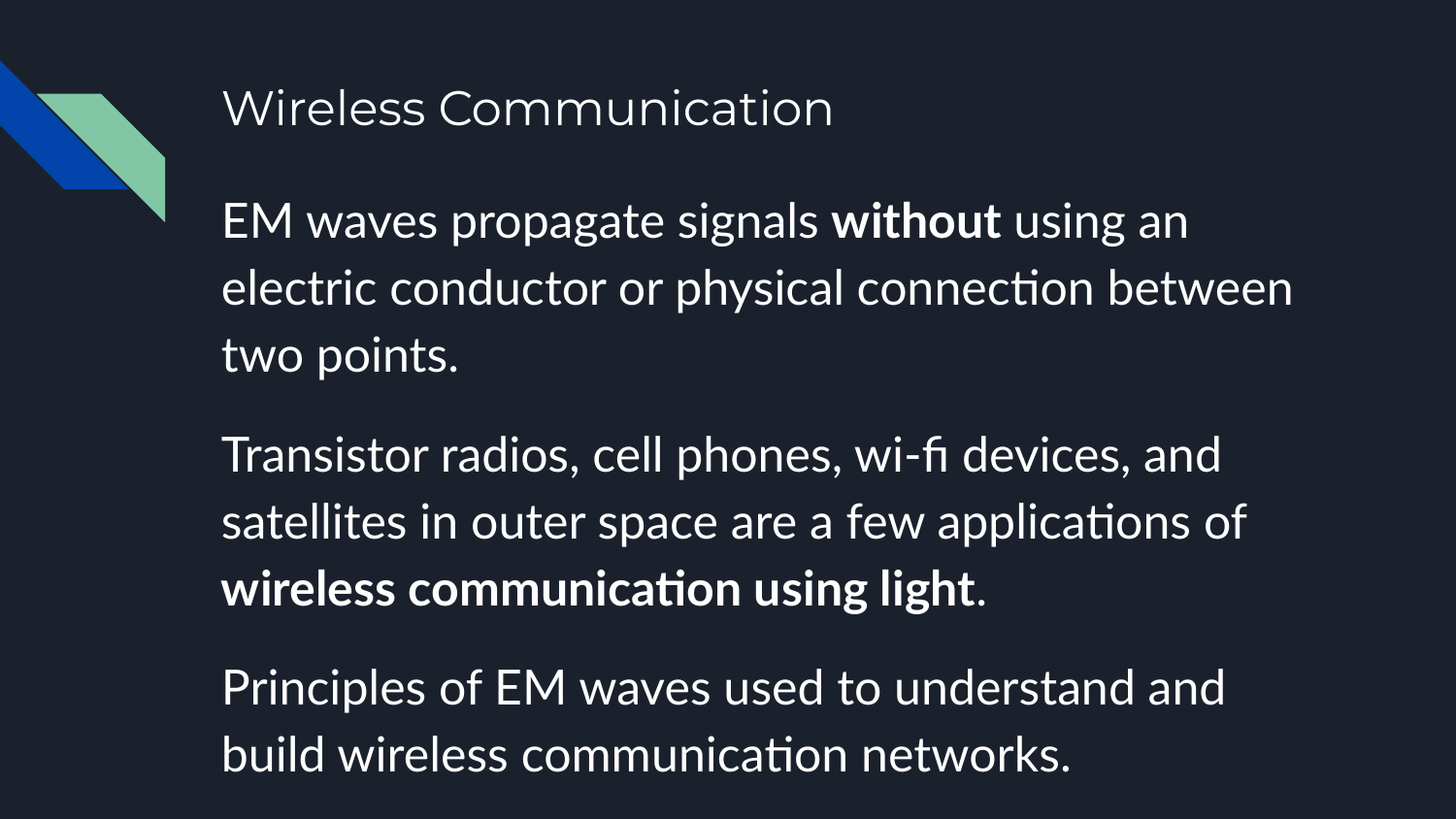

# Wireless Communication
EM waves propagate signals without using an electric conductor or physical connection between two points.
Transistor radios, cell phones, wi-fi devices, and satellites in outer space are a few applications of wireless communication using light.
Principles of EM waves used to understand and build wireless communication networks.